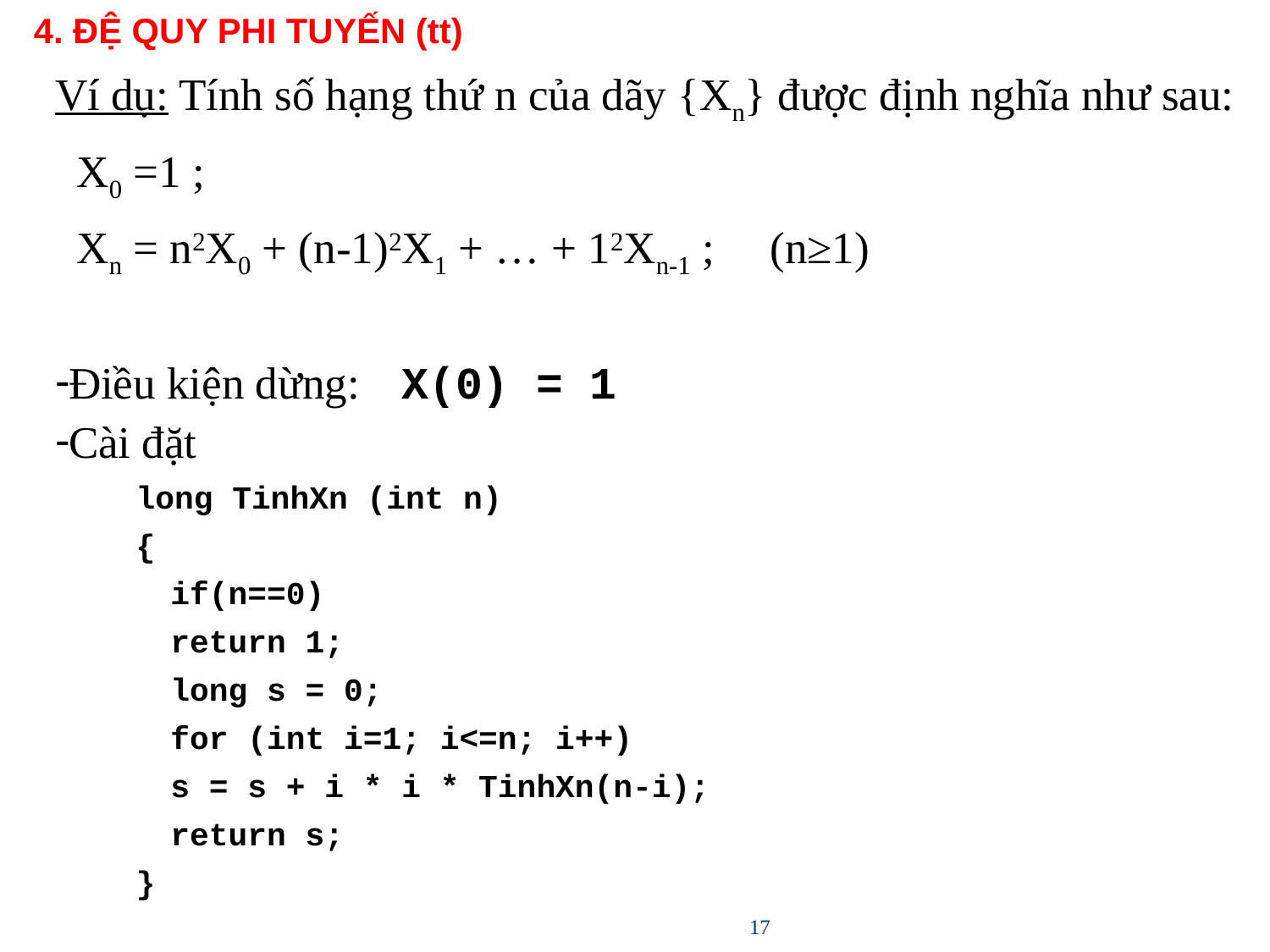

# 4. ĐỆ QUY PHI TUYẾN (tt)
Ví dụ: Tính số hạng thứ n của dãy {Xn} được định nghĩa như sau:
		X0 =1 ;
		Xn = n2X0 + (n-1)2X1 + … + 12Xn-1­ ;		(n≥1)

Điều kiện dừng:	X(0) = 1
Cài đặt
long TinhXn (int n)
{
		if(n==0)
			return 1;
		long s = 0;
		for (int i=1; i<=n; i++)
			s = s + i * i * TinhXn(n-i);
		return s;
}

17